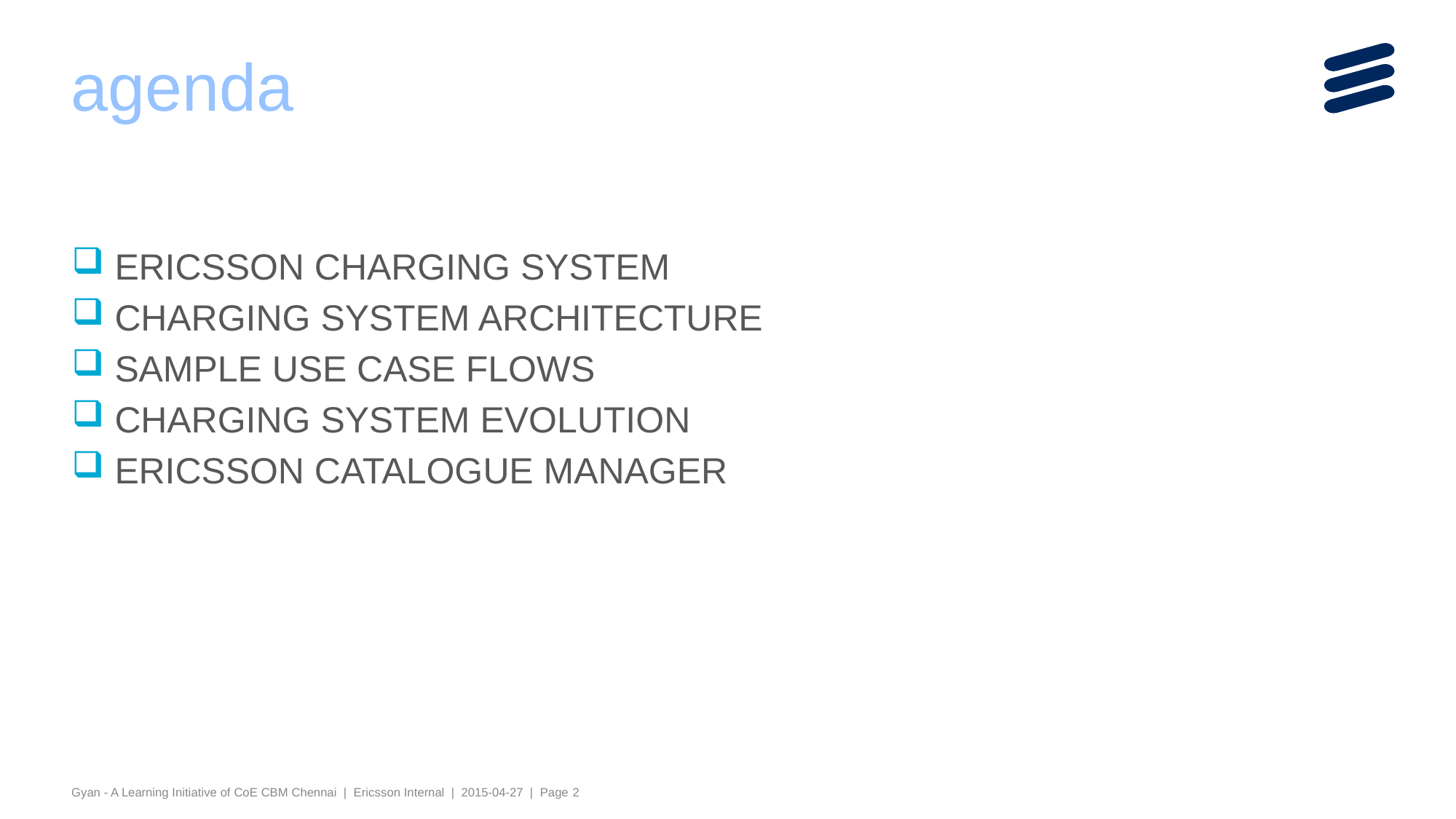

# agenda
 ERICSSON CHARGING SYSTEM
 CHARGING SYSTEM ARCHITECTURE
 SAMPLE USE CASE FLOWS
 CHARGING SYSTEM EVOLUTION
 ERICSSON CATALOGUE MANAGER